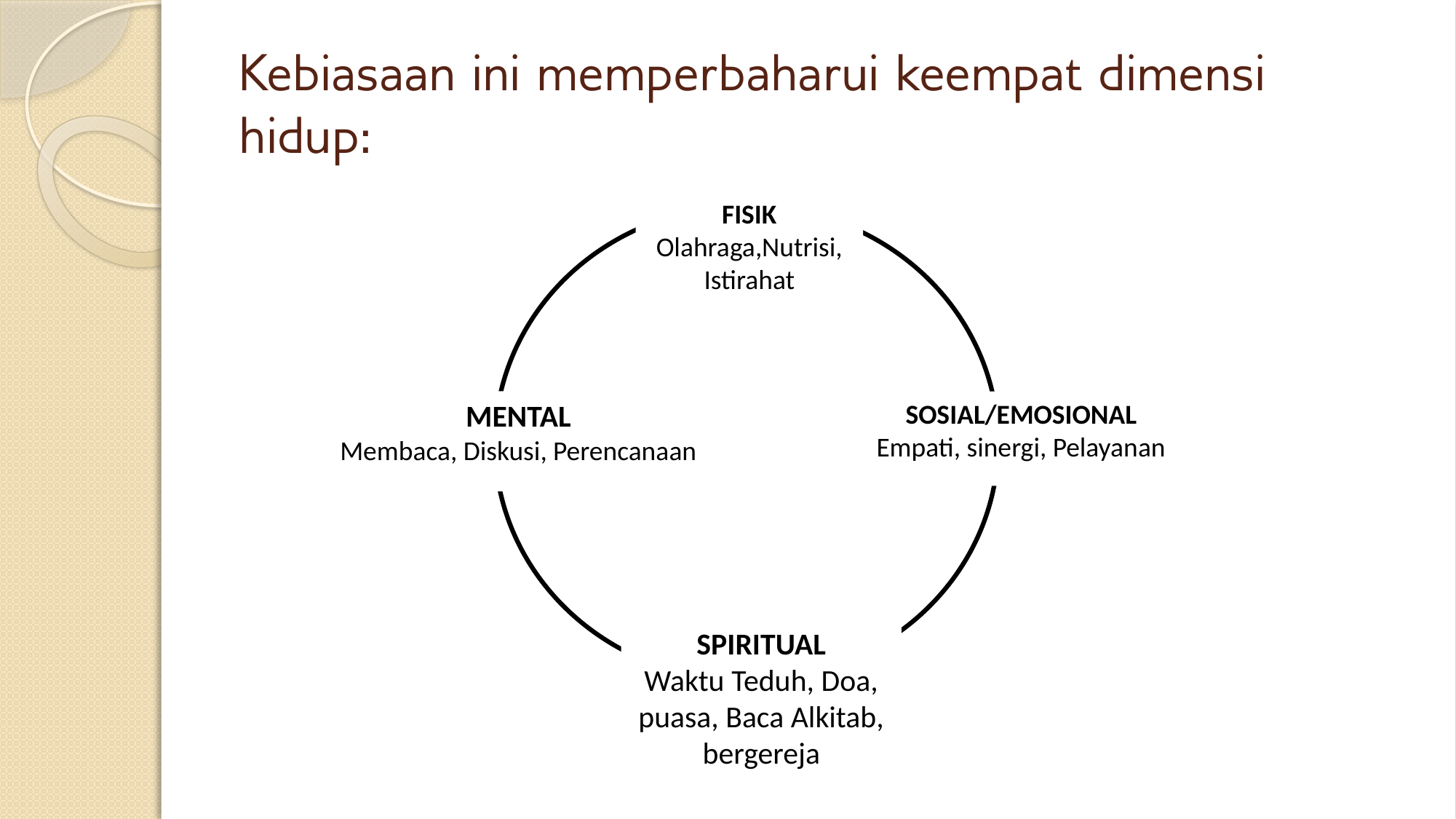

# Kebiasaan ini memperbaharui keempat dimensi hidup:
FISIK
Olahraga,Nutrisi, Istirahat

MENTAL
Membaca, Diskusi, Perencanaan
SOSIAL/EMOSIONAL
Empati, sinergi, Pelayanan
SPIRITUAL
Waktu Teduh, Doa, puasa, Baca Alkitab, bergereja